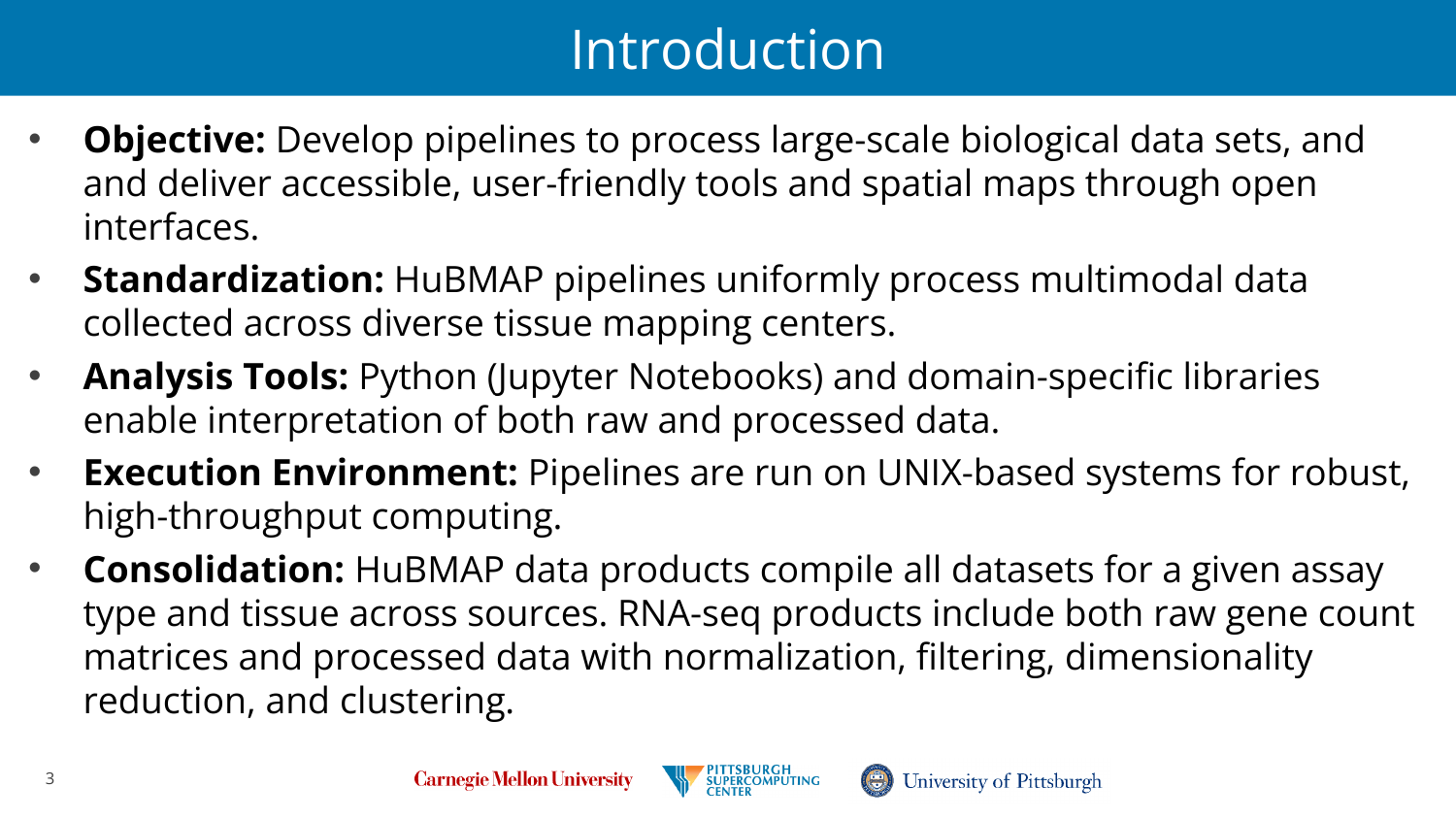

# Introduction
Objective: Develop pipelines to process large-scale biological data sets, and and deliver accessible, user-friendly tools and spatial maps through open interfaces.
Standardization: HuBMAP pipelines uniformly process multimodal data collected across diverse tissue mapping centers.
Analysis Tools: Python (Jupyter Notebooks) and domain-specific libraries enable interpretation of both raw and processed data.
Execution Environment: Pipelines are run on UNIX-based systems for robust, high-throughput computing.
Consolidation: HuBMAP data products compile all datasets for a given assay type and tissue across sources. RNA-seq products include both raw gene count matrices and processed data with normalization, filtering, dimensionality reduction, and clustering.
3